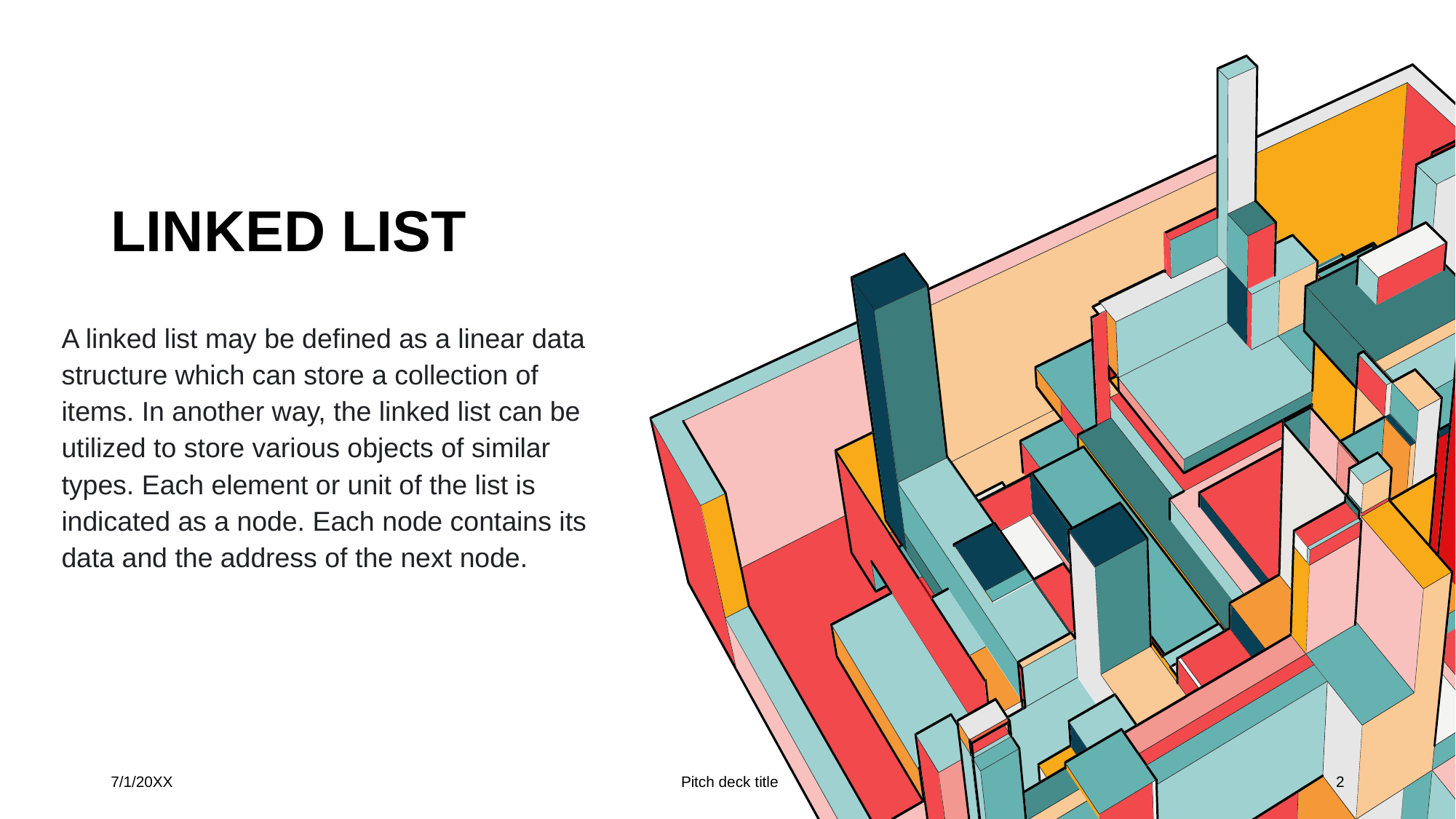

# LINKED LIST
A linked list may be defined as a linear data structure which can store a collection of items. In another way, the linked list can be utilized to store various objects of similar types. Each element or unit of the list is indicated as a node. Each node contains its data and the address of the next node.
7/1/20XX
Pitch deck title
2